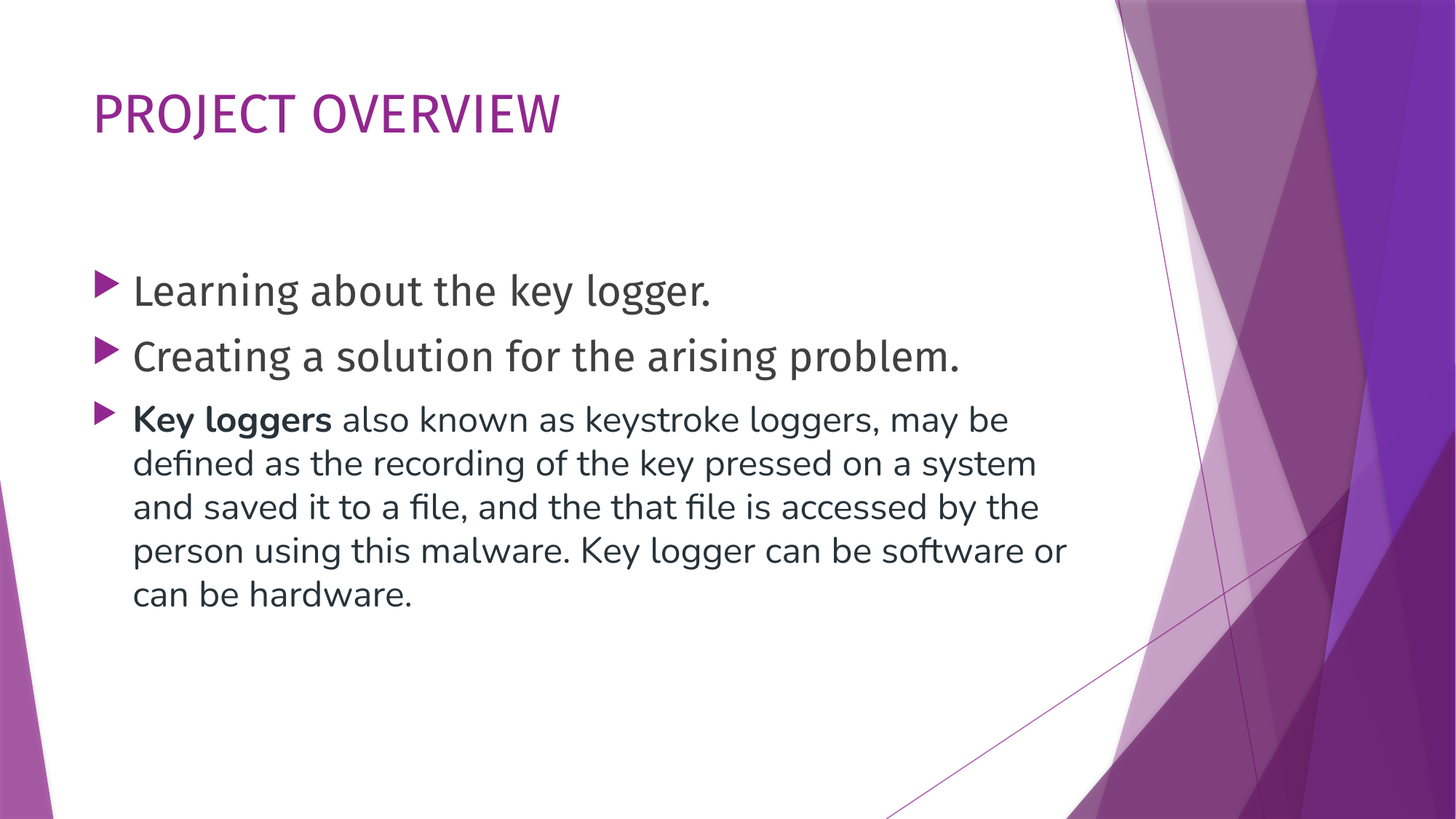

# PROJECT OVERVIEW
Learning about the key logger.
Creating a solution for the arising problem.
Key loggers also known as keystroke loggers, may be defined as the recording of the key pressed on a system and saved it to a file, and the that file is accessed by the person using this malware. Key logger can be software or can be hardware.